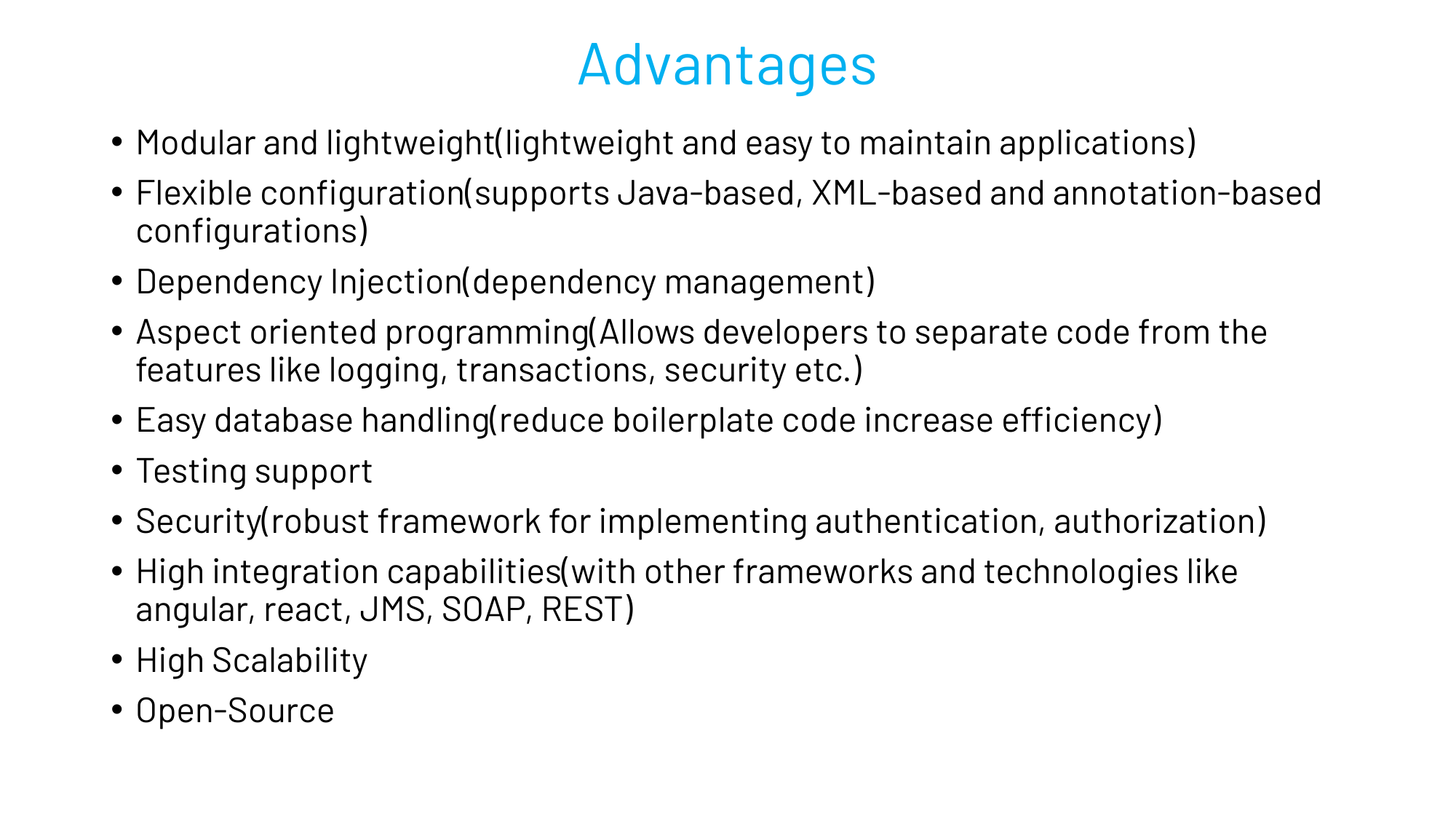

# Advantages
Modular and lightweight(lightweight and easy to maintain applications)
Flexible configuration(supports Java-based, XML-based and annotation-based configurations)
Dependency Injection(dependency management)
Aspect oriented programming(Allows developers to separate code from the features like logging, transactions, security etc.)
Easy database handling(reduce boilerplate code increase efficiency)
Testing support
Security(robust framework for implementing authentication, authorization)
High integration capabilities(with other frameworks and technologies like angular, react, JMS, SOAP, REST)
High Scalability
Open-Source